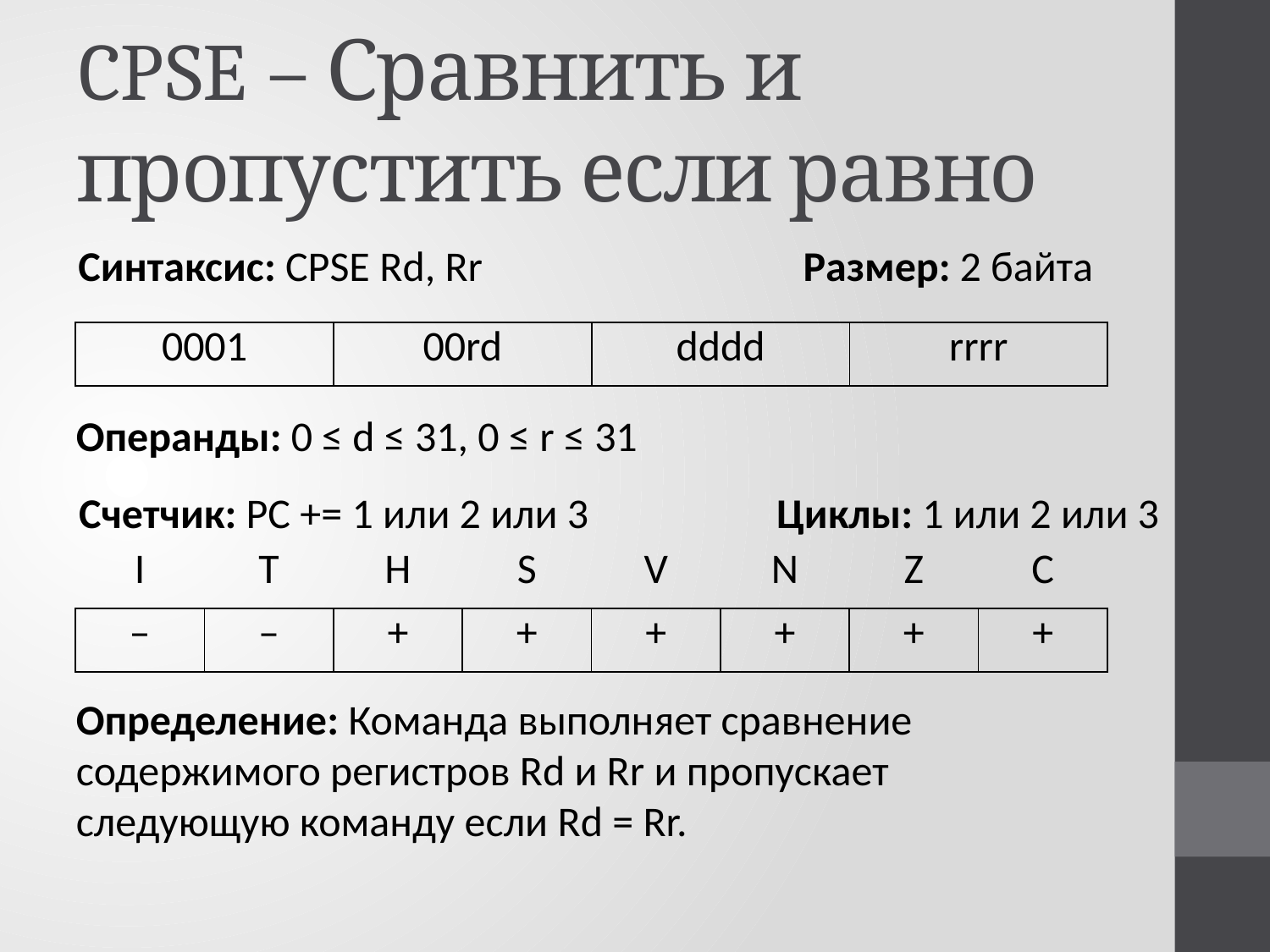

# CPSE – Сравнить и пропустить если равно
Синтаксис: CPSE Rd, Rr
Размер: 2 байта
| 0001 | 00rd | dddd | rrrr |
| --- | --- | --- | --- |
Операнды: 0 ≤ d ≤ 31, 0 ≤ r ≤ 31
Счетчик: PC += 1 или 2 или 3
Циклы: 1 или 2 или 3
| I | T | H | S | V | N | Z | C |
| --- | --- | --- | --- | --- | --- | --- | --- |
| – | – | + | + | + | + | + | + |
Определение: Команда выполняет сравнение содержимого регистров Rd и Rr и пропускает следующую команду если Rd = Rr.